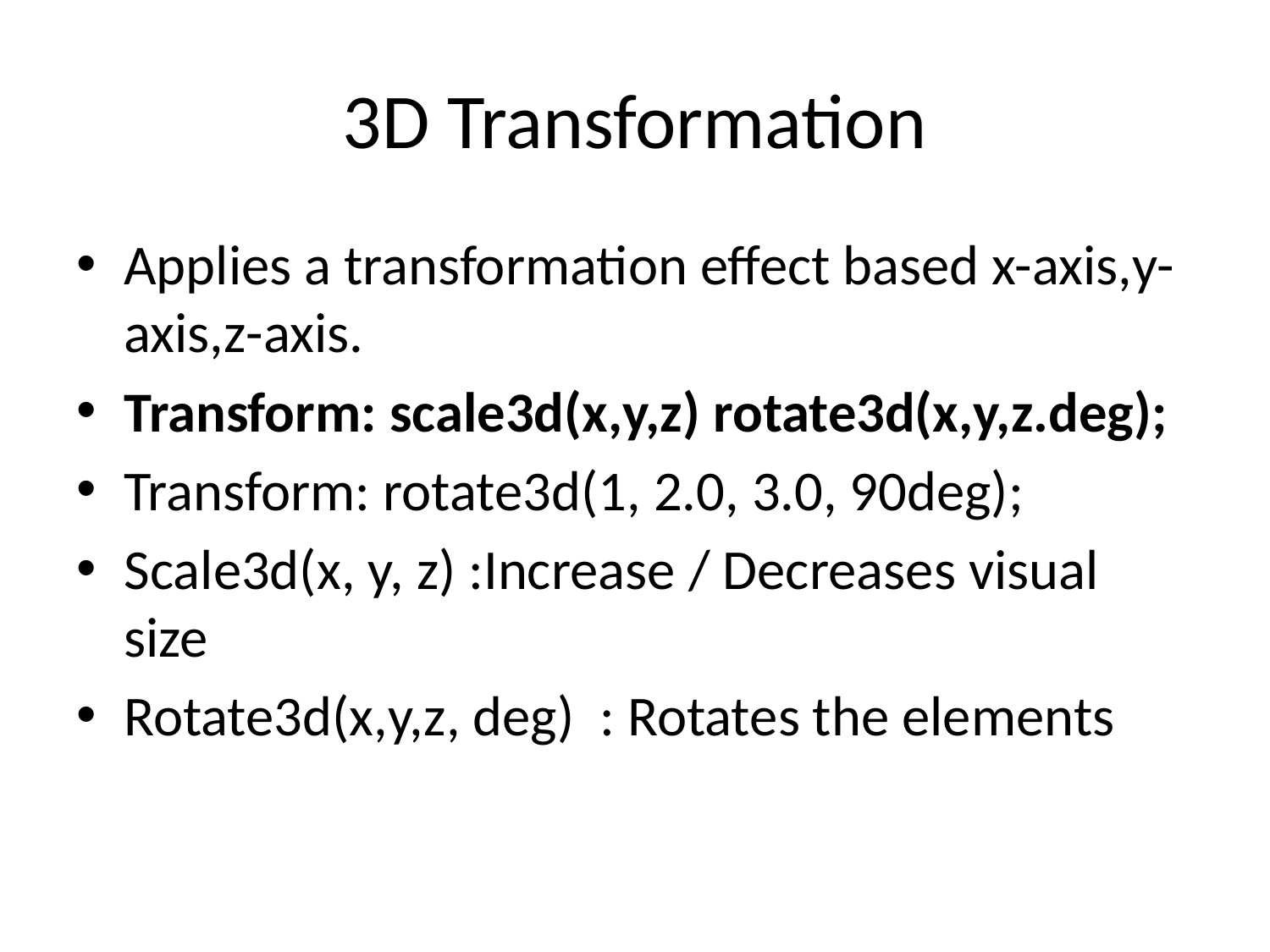

# 3D Transformation
Applies a transformation effect based x-axis,y-axis,z-axis.
Transform: scale3d(x,y,z) rotate3d(x,y,z.deg);
Transform: rotate3d(1, 2.0, 3.0, 90deg);
Scale3d(x, y, z) :Increase / Decreases visual size
Rotate3d(x,y,z, deg)  : Rotates the elements